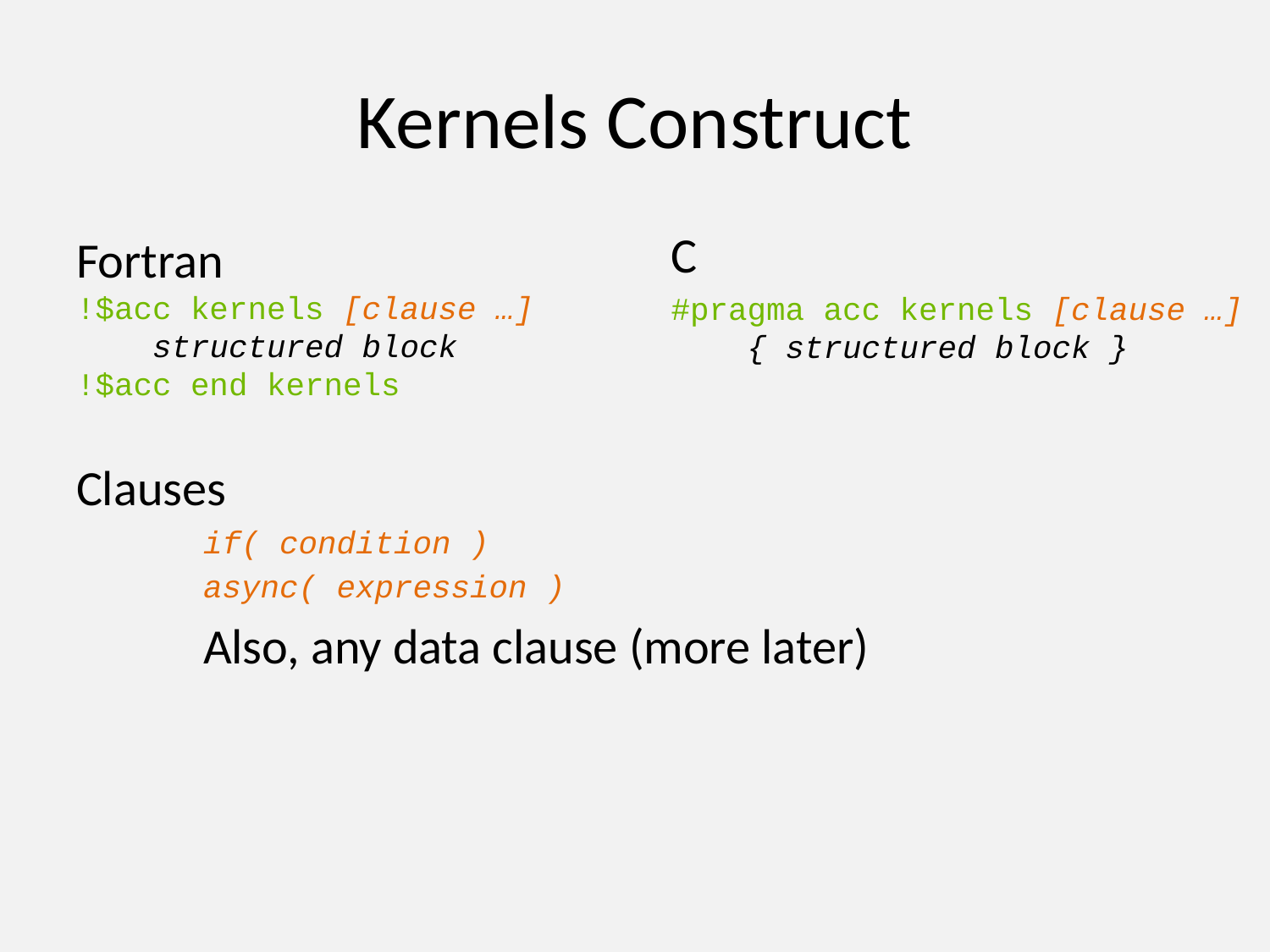

# Kernels Construct
C
#pragma acc kernels [clause …]
    { structured block }

Fortran
!$acc kernels [clause …]
    structured block
!$acc end kernels

Clauses
	if( condition )
	async( expression )
	Also, any data clause (more later)